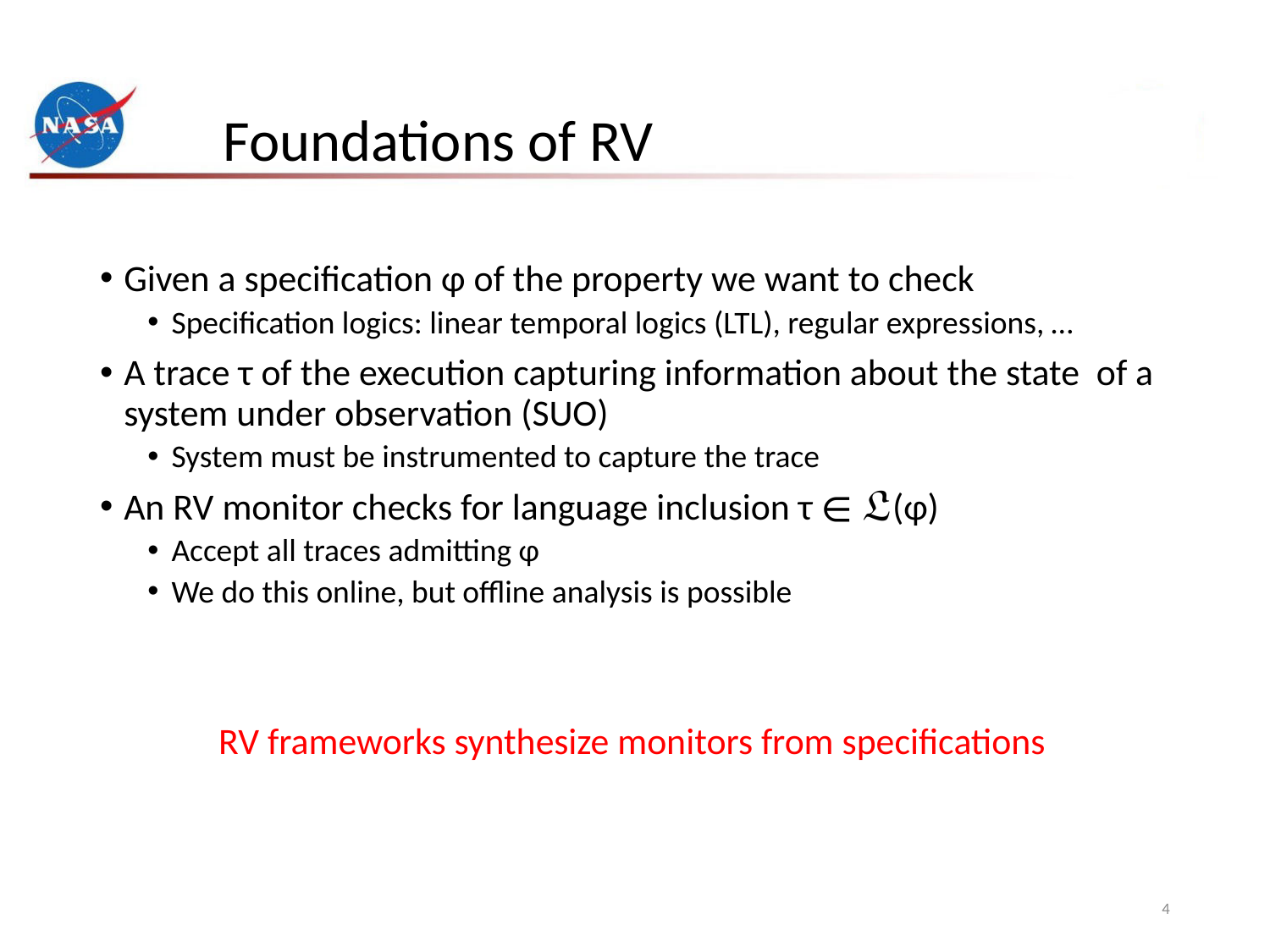

# Foundations of RV
Given a specification φ of the property we want to check
Specification logics: linear temporal logics (LTL), regular expressions, …
A trace τ of the execution capturing information about the state  of a system under observation (SUO)
System must be instrumented to capture the trace
An RV monitor checks for language inclusion τ ∊ 𝔏(φ)
Accept all traces admitting φ
We do this online, but offline analysis is possible

              RV frameworks synthesize monitors from specifications
4